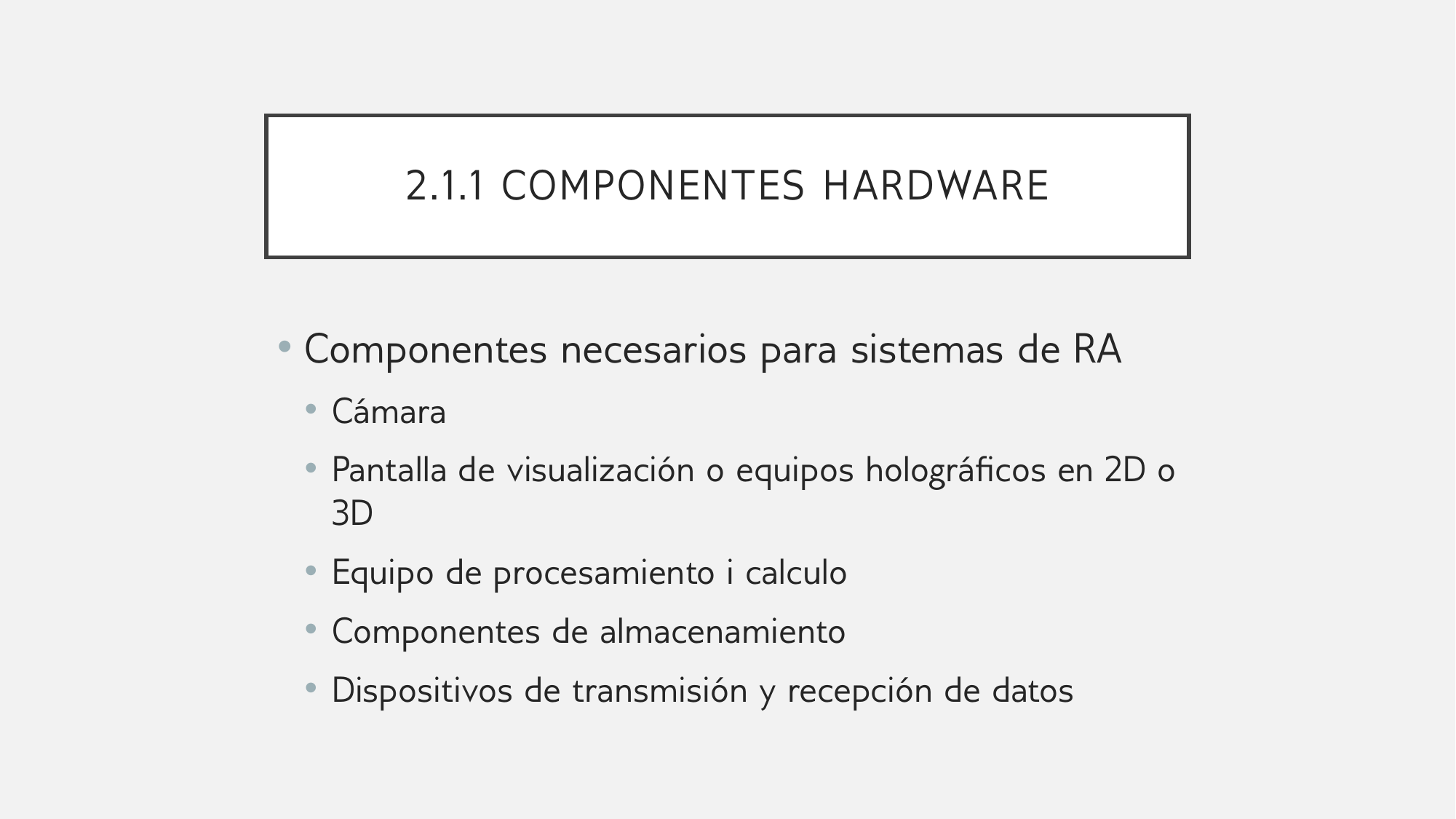

# 2.1.1 Componentes Hardware
Componentes necesarios para sistemas de RA
Cámara
Pantalla de visualización o equipos holográficos en 2D o 3D
Equipo de procesamiento i calculo
Componentes de almacenamiento
Dispositivos de transmisión y recepción de datos